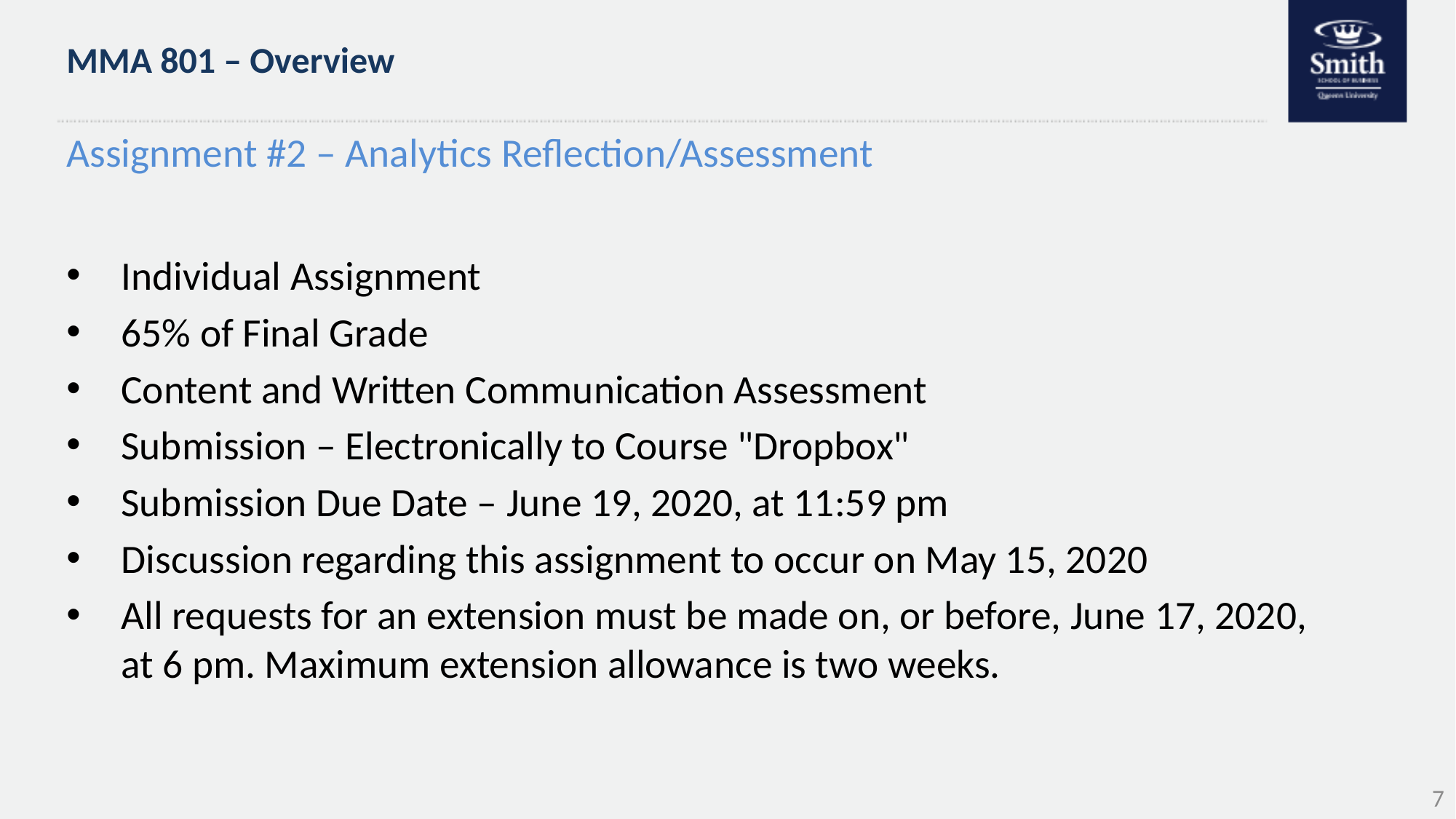

# MMA 801 – Overview
Assignment #2 – Analytics Reflection/Assessment

Individual Assignment
65% of Final Grade
Content and Written Communication Assessment
Submission – Electronically to Course "Dropbox"
Submission Due Date – June 19, 2020, at 11:59 pm
Discussion regarding this assignment to occur on May 15, 2020
All requests for an extension must be made on, or before, June 17, 2020,
at 6 pm. Maximum extension allowance is two weeks.
7